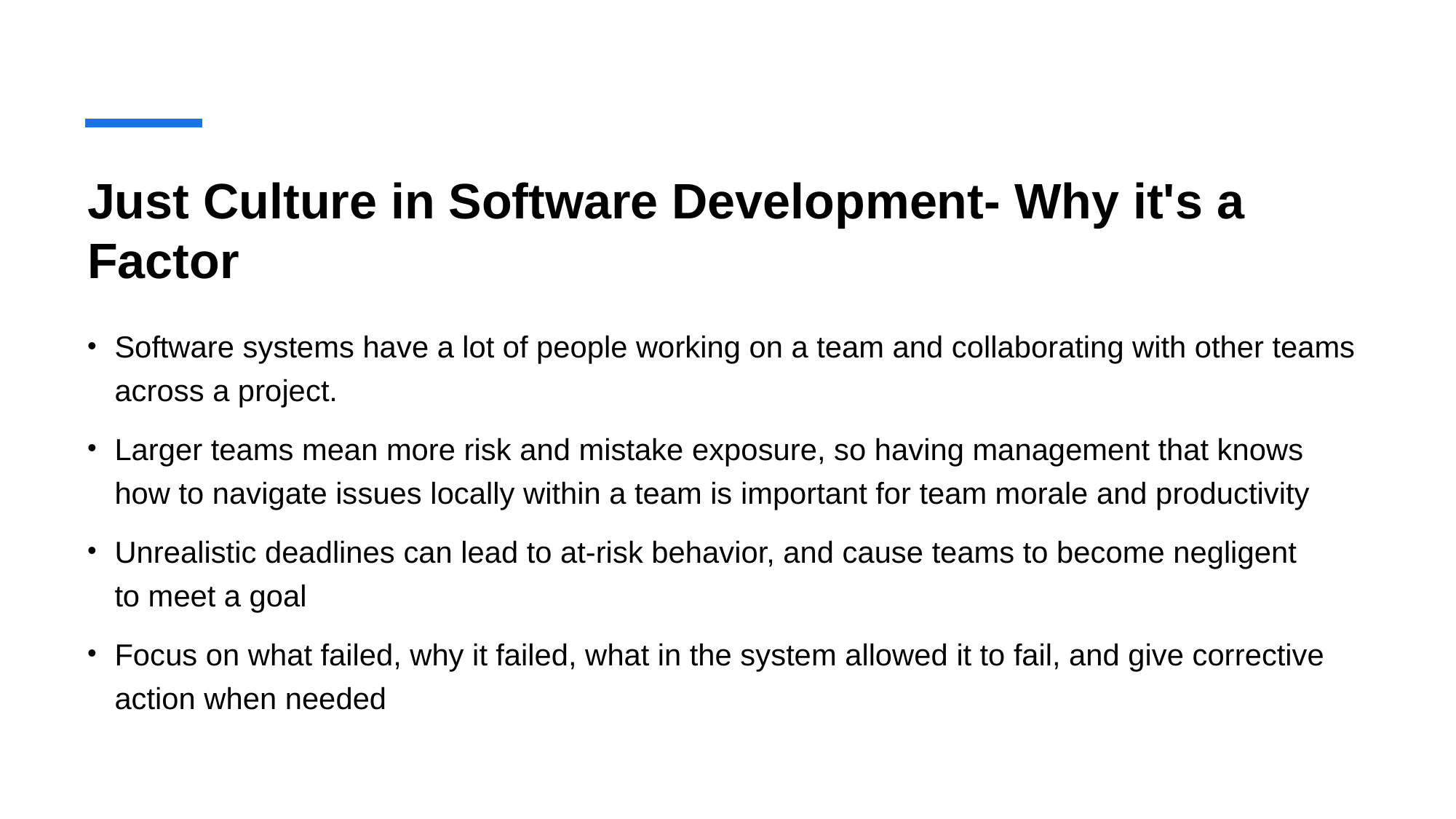

# Just Culture in Software Development- Why it's a Factor
Software systems have a lot of people working on a team and collaborating with other teams across a project.
Larger teams mean more risk and mistake exposure, so having management that knows how to navigate issues locally within a team is important for team morale and productivity
Unrealistic deadlines can lead to at-risk behavior, and cause teams to become negligent to meet a goal
Focus on what failed, why it failed, what in the system allowed it to fail, and give corrective action when needed